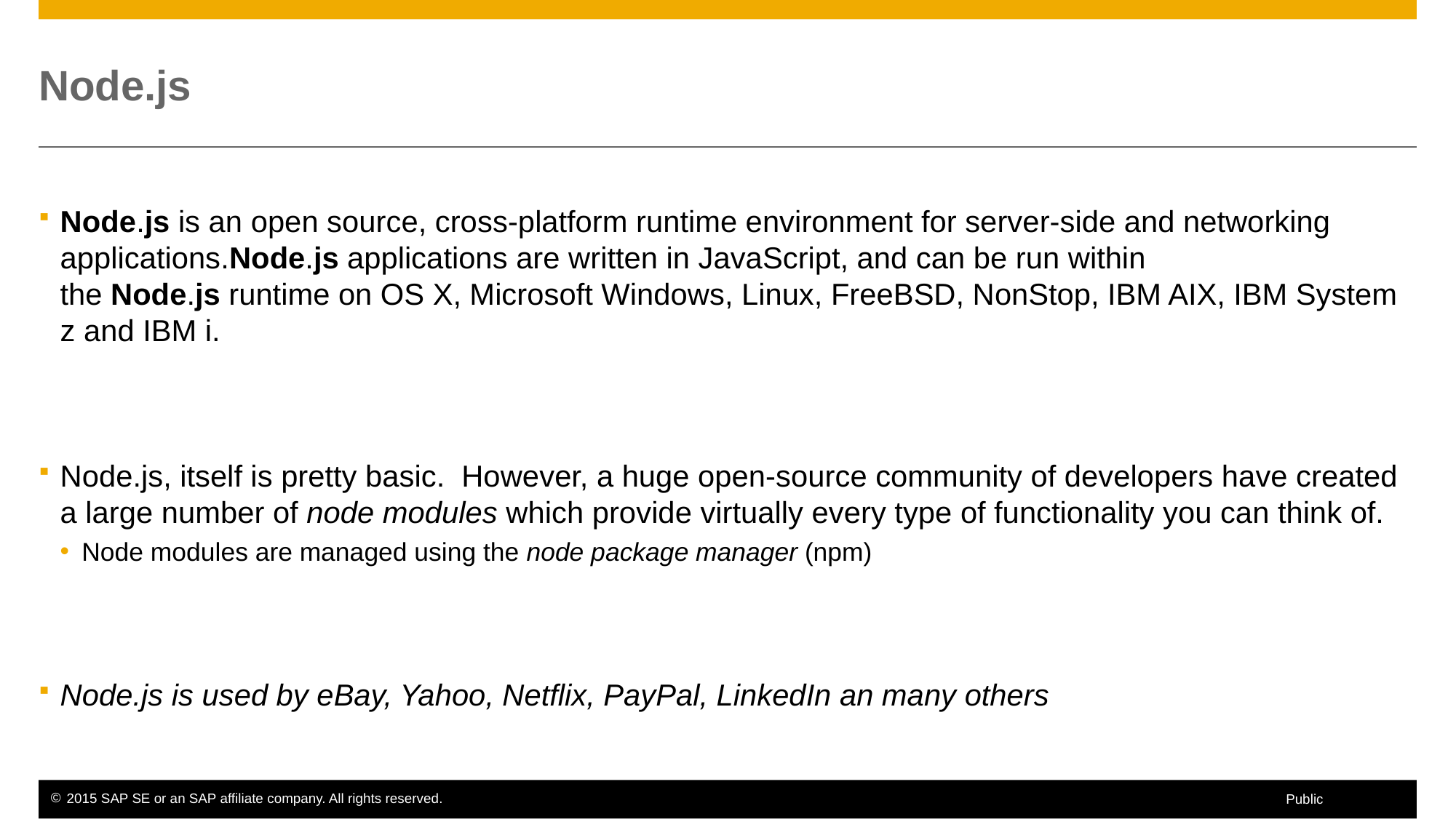

# Node.js
Node.js is an open source, cross-platform runtime environment for server-side and networking applications.Node.js applications are written in JavaScript, and can be run within the Node.js runtime on OS X, Microsoft Windows, Linux, FreeBSD, NonStop, IBM AIX, IBM System z and IBM i.

Node.js, itself is pretty basic.  However, a huge open-source community of developers have created a large number of node modules which provide virtually every type of functionality you can think of.
Node modules are managed using the node package manager (npm)

Node.js is used by eBay, Yahoo, Netflix, PayPal, LinkedIn an many others